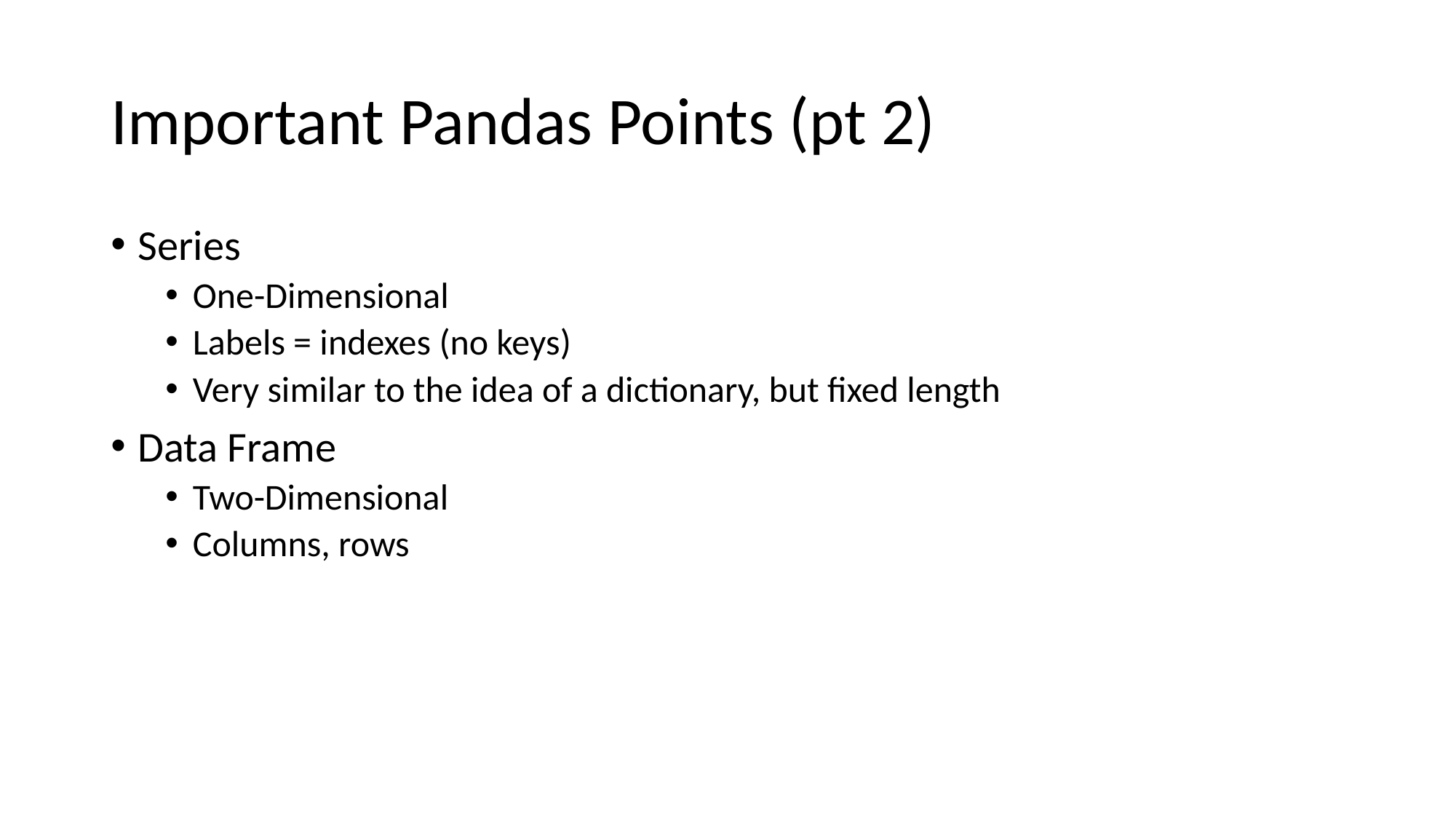

# Important Pandas Points (pt 2)
Series
One-Dimensional
Labels = indexes (no keys)
Very similar to the idea of a dictionary, but fixed length
Data Frame
Two-Dimensional
Columns, rows